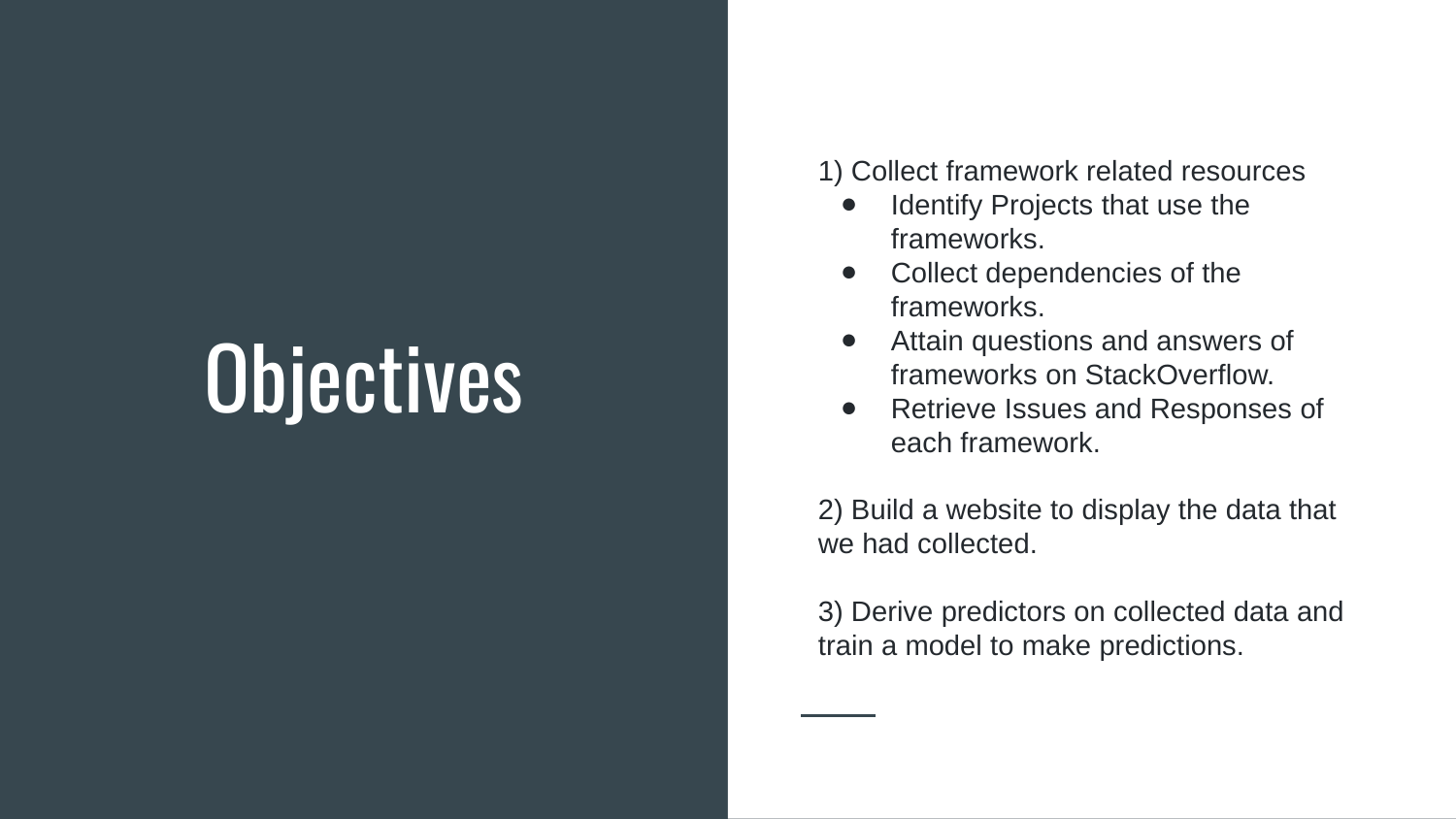

1) Collect framework related resources
Identify Projects that use the frameworks.
Collect dependencies of the frameworks.
Attain questions and answers of frameworks on StackOverflow.
Retrieve Issues and Responses of each framework.

2) Build a website to display the data that we had collected.

3) Derive predictors on collected data and train a model to make predictions.
# Objectives